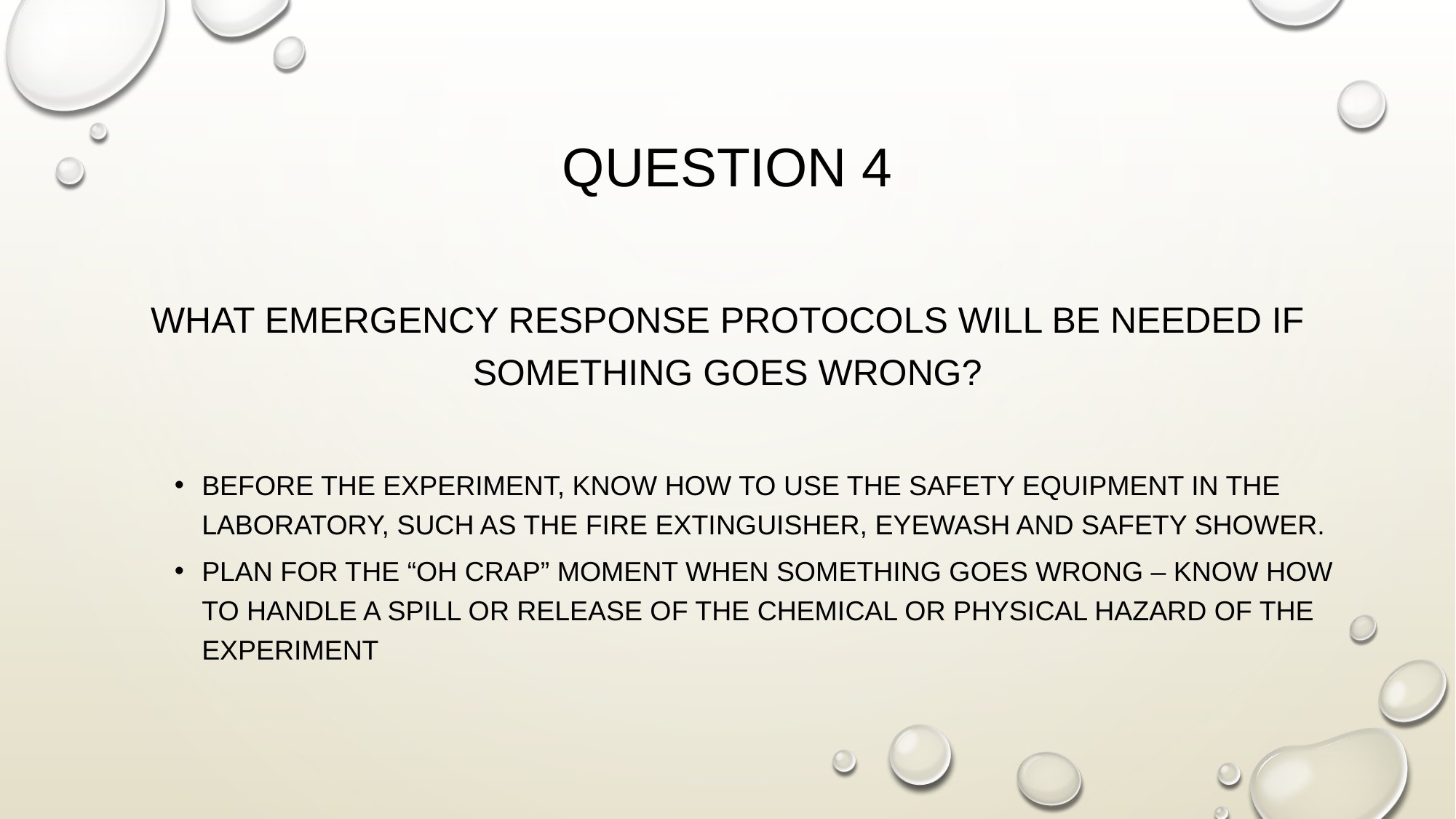

# Question 4
What Emergency Response protocols will be needed if Something Goes Wrong?

Before the Experiment, Know how to use the Safety Equipment in the laboratory, such as the Fire Extinguisher, eyewash and Safety Shower.
Plan for the “oh Crap” moment when something goes Wrong – Know how to handle a spill or release of the Chemical or Physical Hazard of the Experiment